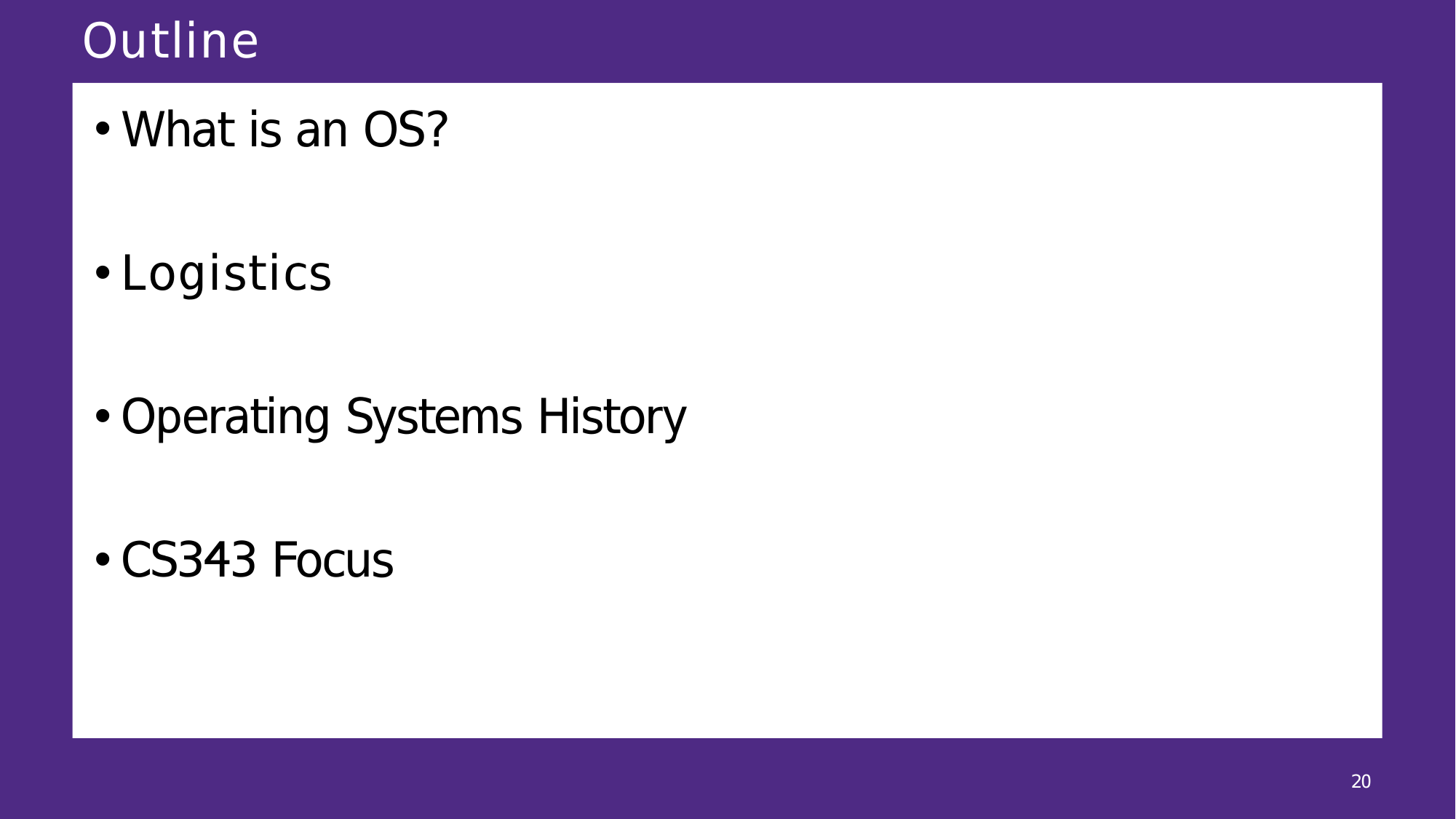

# Outline
What is an OS?

Logistics

Operating Systems History

CS343 Focus
20